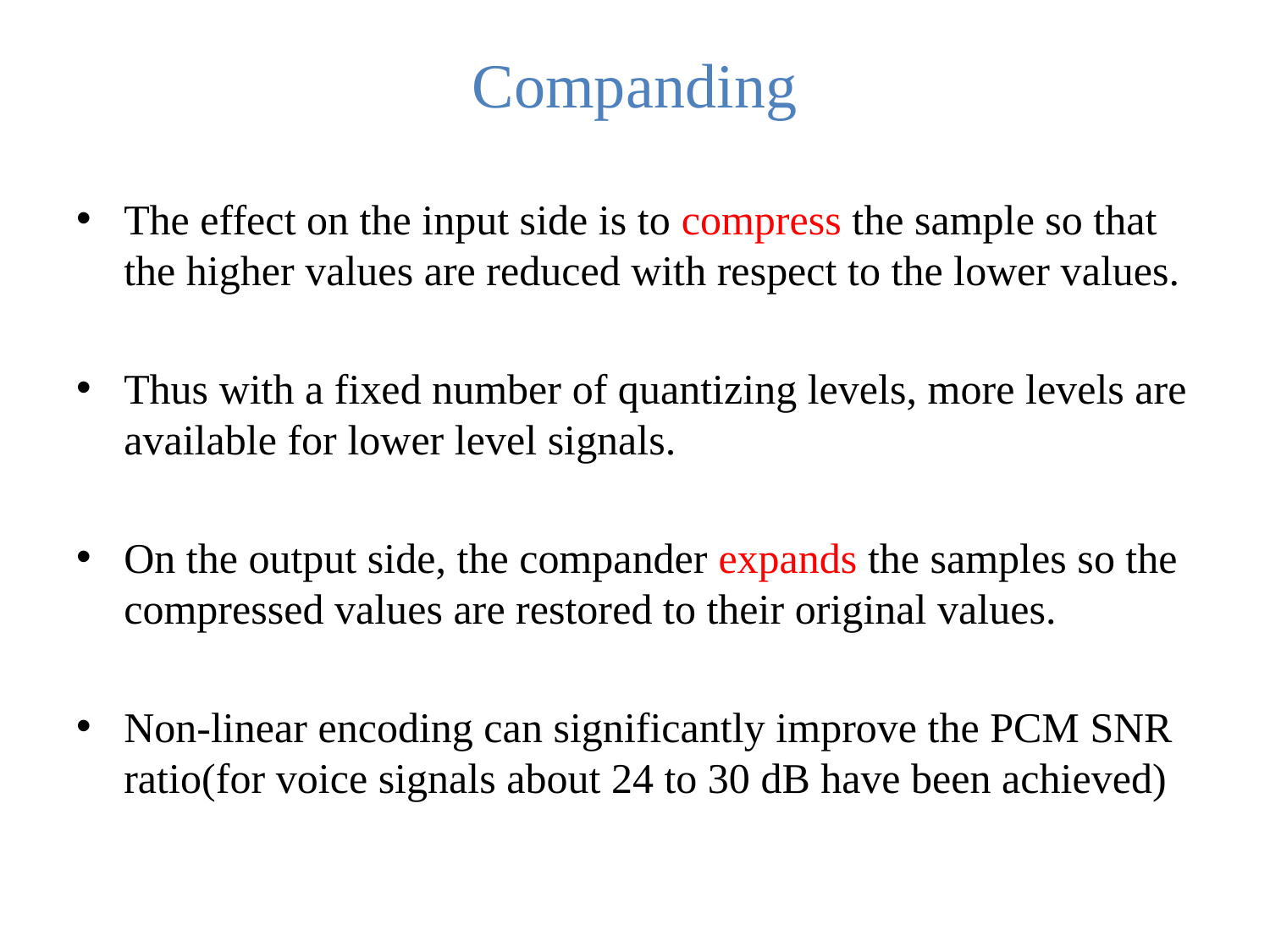

# Companding

The effect on the input side is to compress the sample so that the higher values are reduced with respect to the lower values.

Thus with a fixed number of quantizing levels, more levels are available for lower level signals.

On the output side, the compander expands the samples so the compressed values are restored to their original values.

Non-linear encoding can significantly improve the PCM SNR ratio(for voice signals about 24 to 30 dB have been achieved)